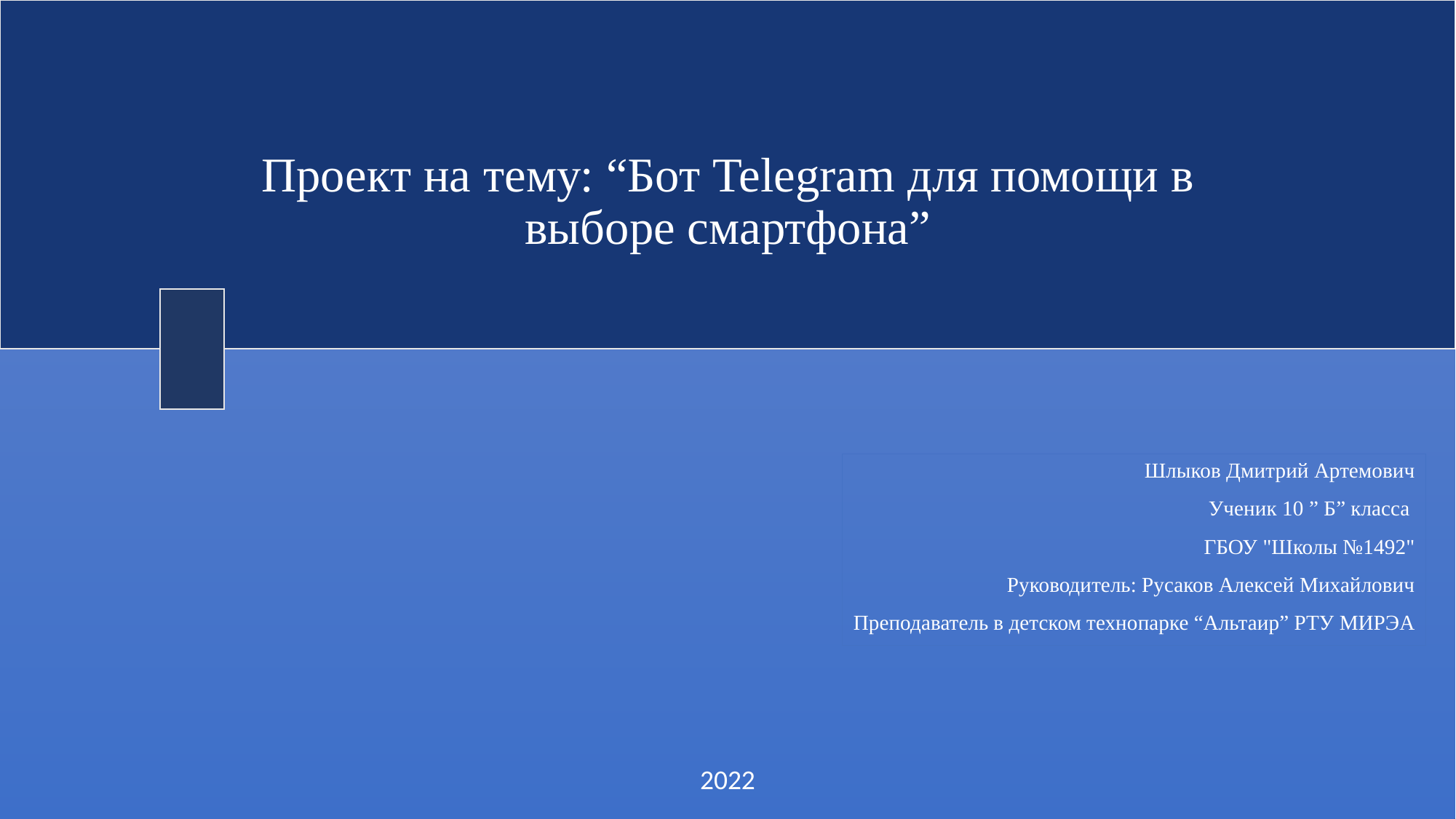

# Проект на тему: “Бот Telegram для помощи в выборе смартфона”

Шлыков Дмитрий Артемович
Ученик 10 ” Б” класса
ГБОУ "Школы №1492"
Руководитель: Русаков Алексей Михайлович
Преподаватель в детском технопарке “Альтаир” РТУ МИРЭА

2022